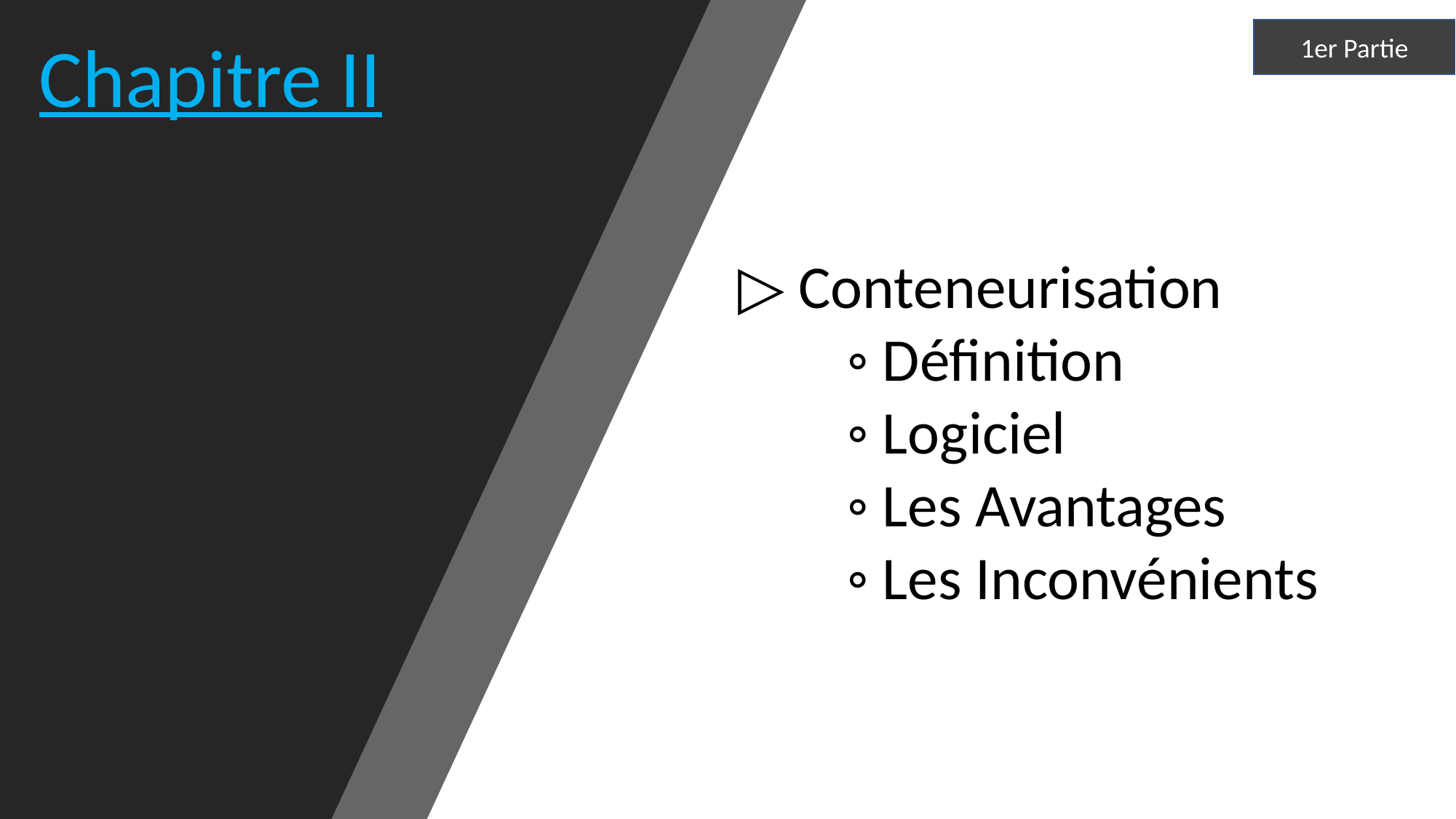

1er Partie
# Chapitre II
▷ Conteneurisation
	◦ Définition
	◦ Logiciel
	◦ Les Avantages
	◦ Les Inconvénients